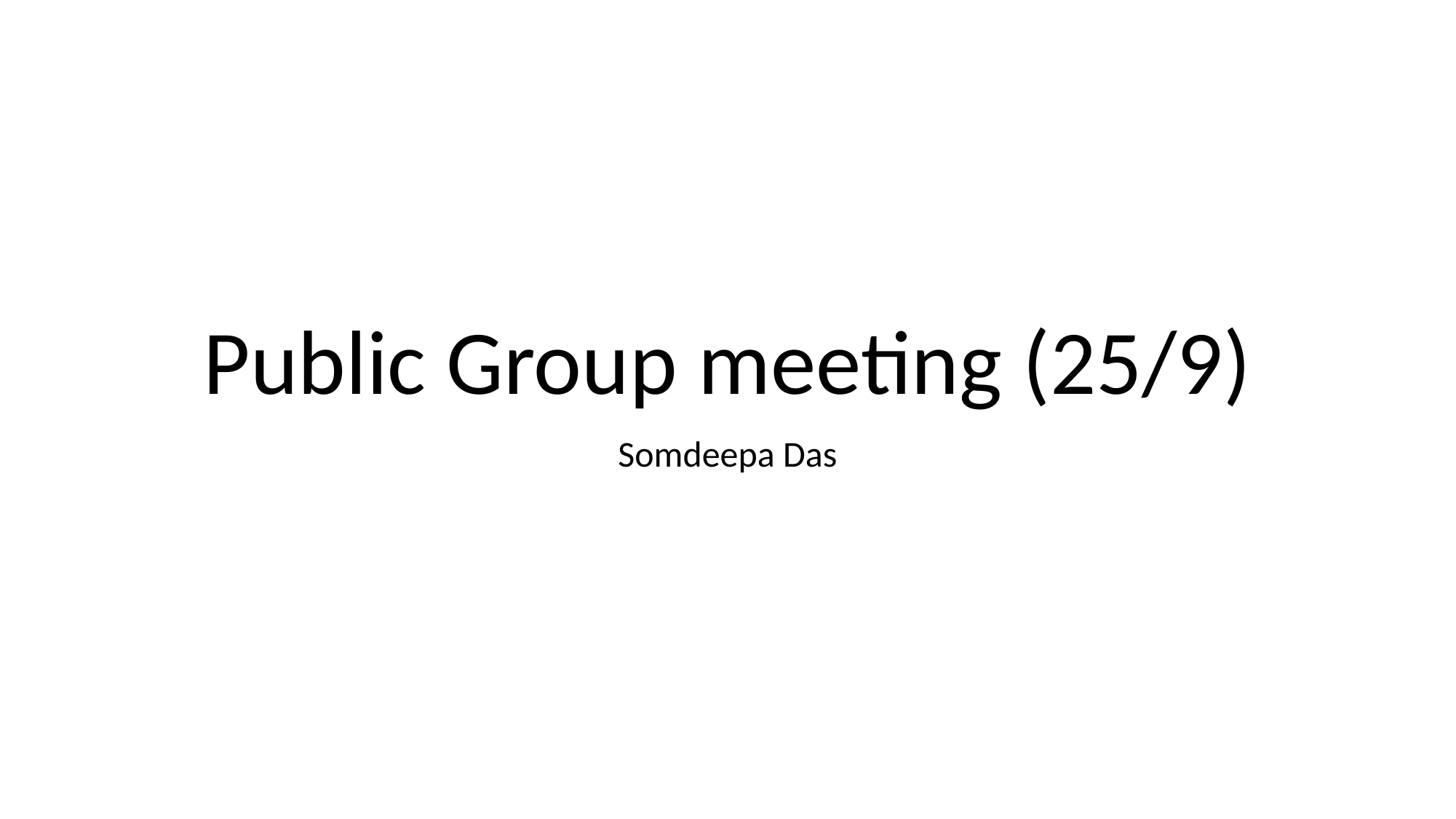

# Public Group meeting (25/9)
Somdeepa Das